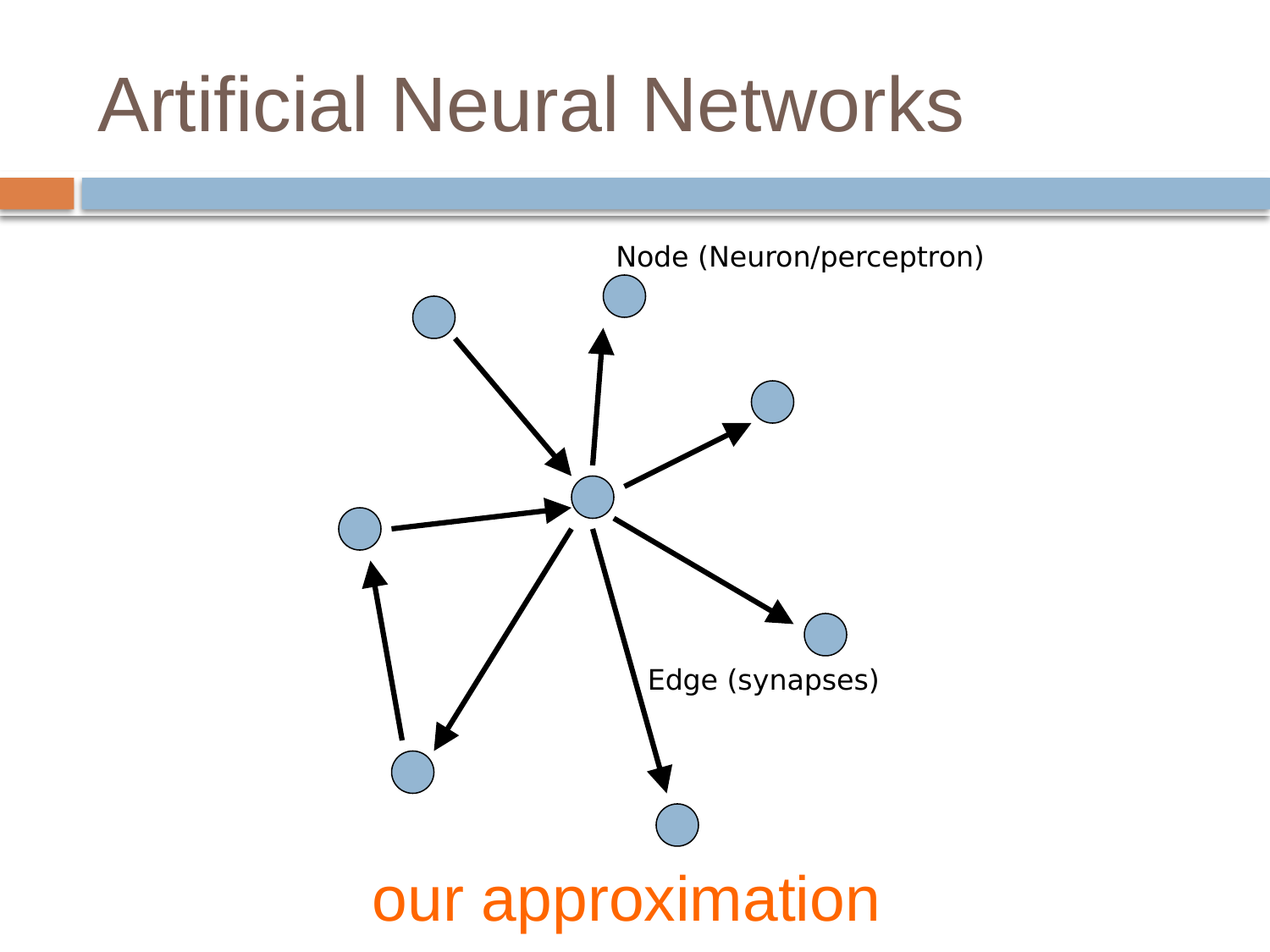

# Artificial Neural Networks
Node (Neuron/perceptron)

Edge (synapses)

our approximation